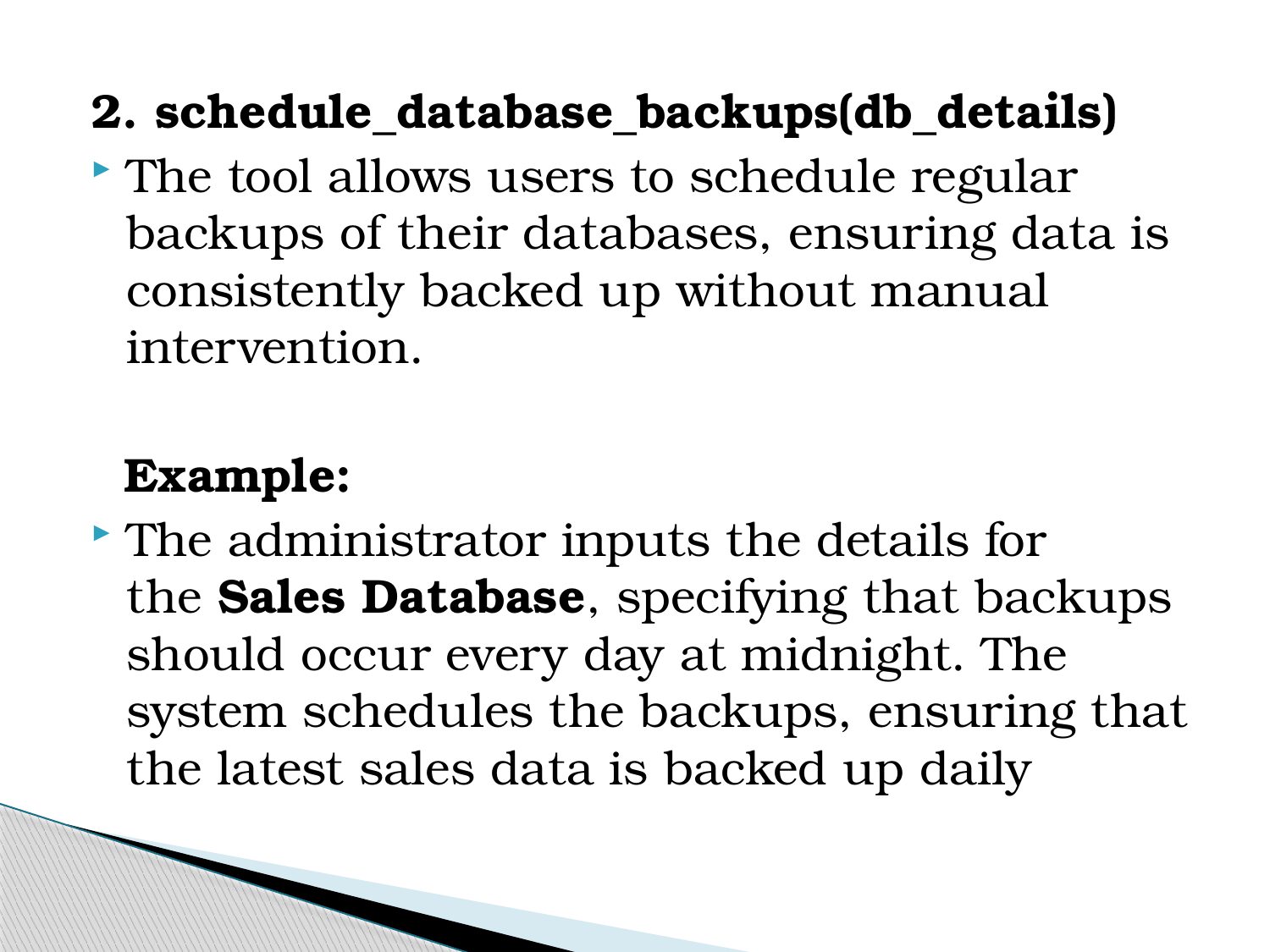

#
2. schedule_database_backups(db_details)
The tool allows users to schedule regular backups of their databases, ensuring data is consistently backed up without manual intervention.

  Example:
The administrator inputs the details for the Sales Database, specifying that backups should occur every day at midnight. The system schedules the backups, ensuring that the latest sales data is backed up daily